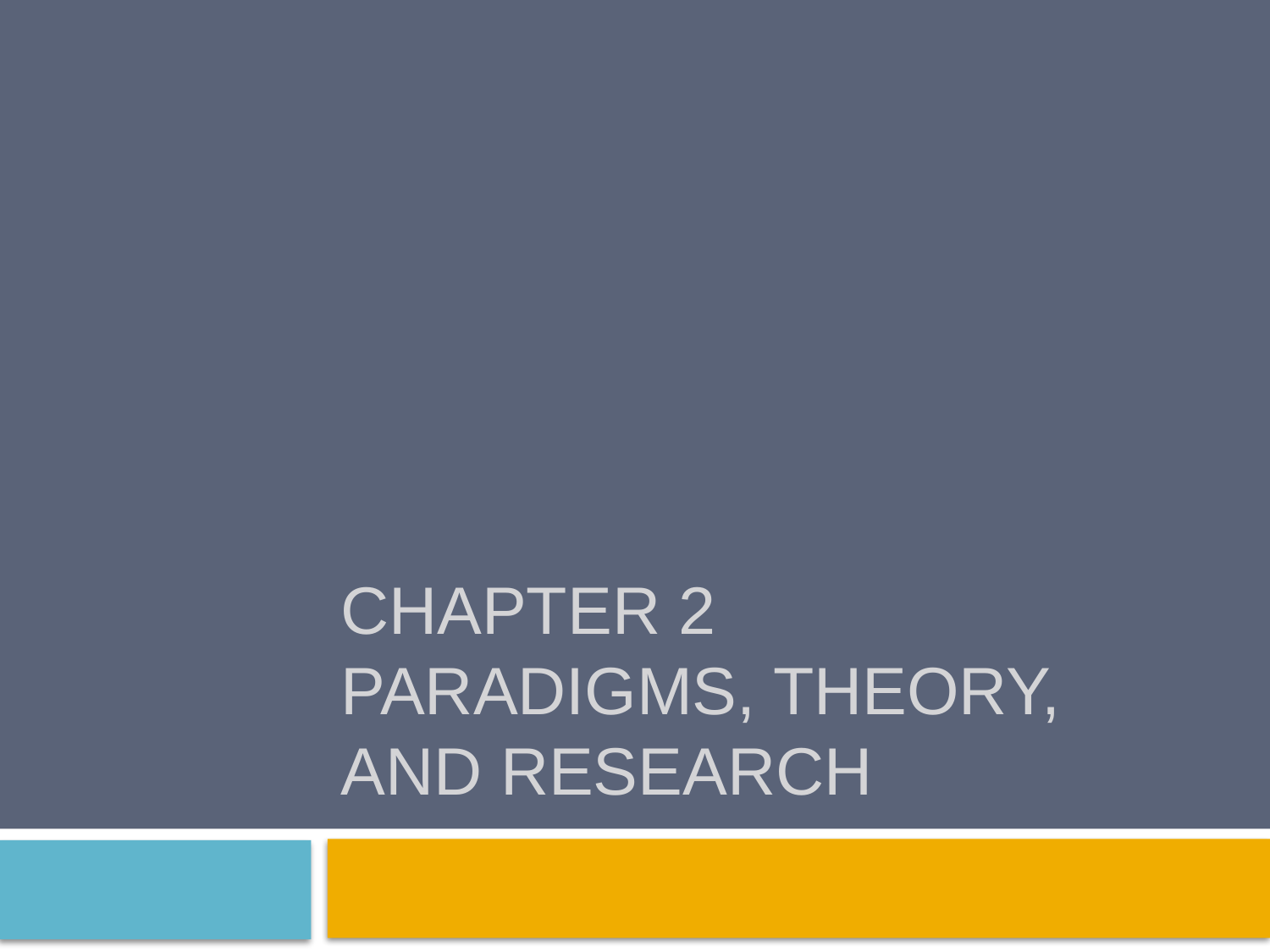

# CHAPTER 2 PARADIGMS, THEORY, AND RESEARCH